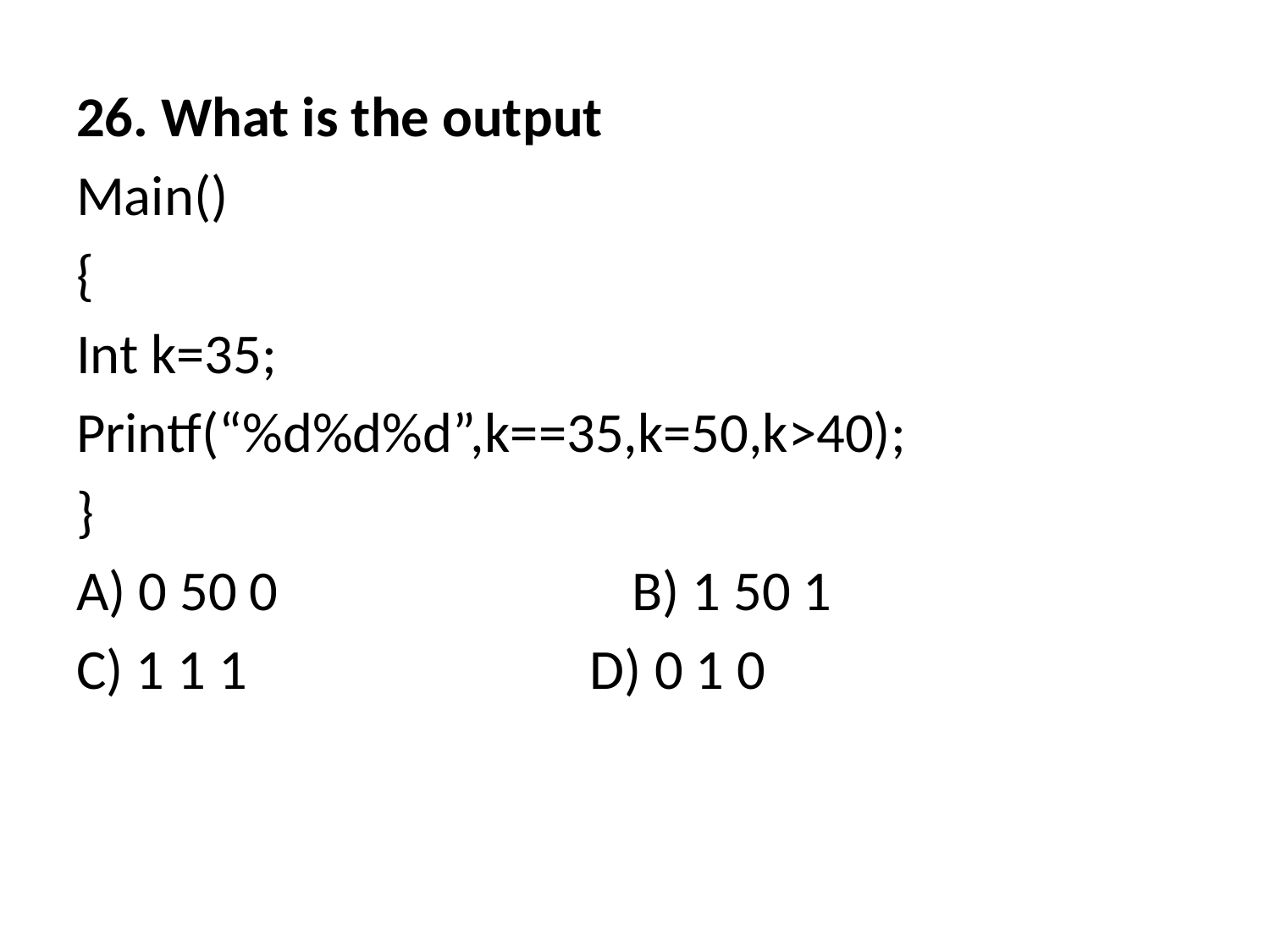

26. What is the output
Main()
{
Int k=35;
Printf(“%d%d%d”,k==35,k=50,k>40);
}
A) 0 50 0			B) 1 50 1
C) 1 1 1                           D) 0 1 0